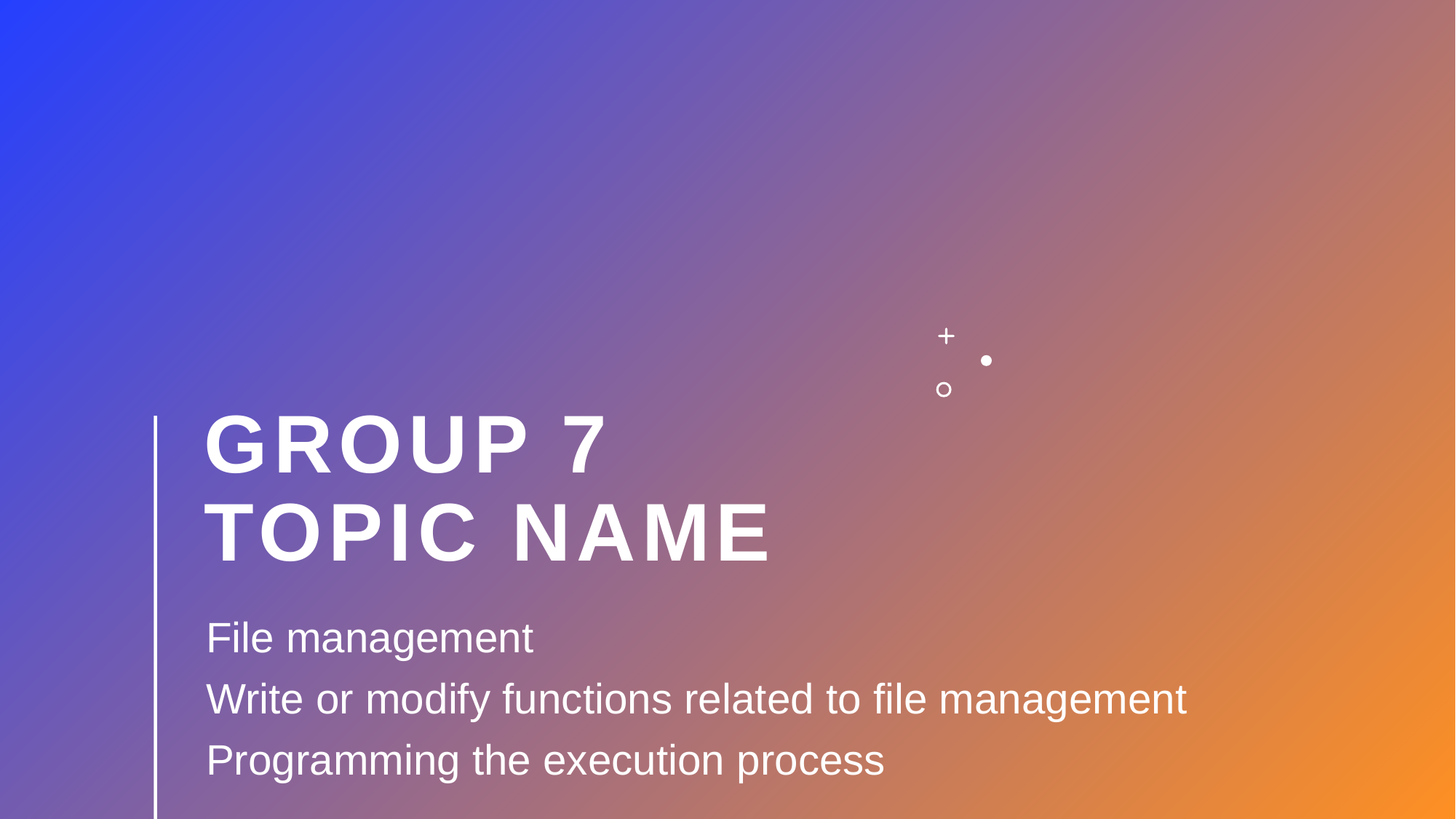

# Group 7 Topic name
File management
Write or modify functions related to file management
Programming the execution process